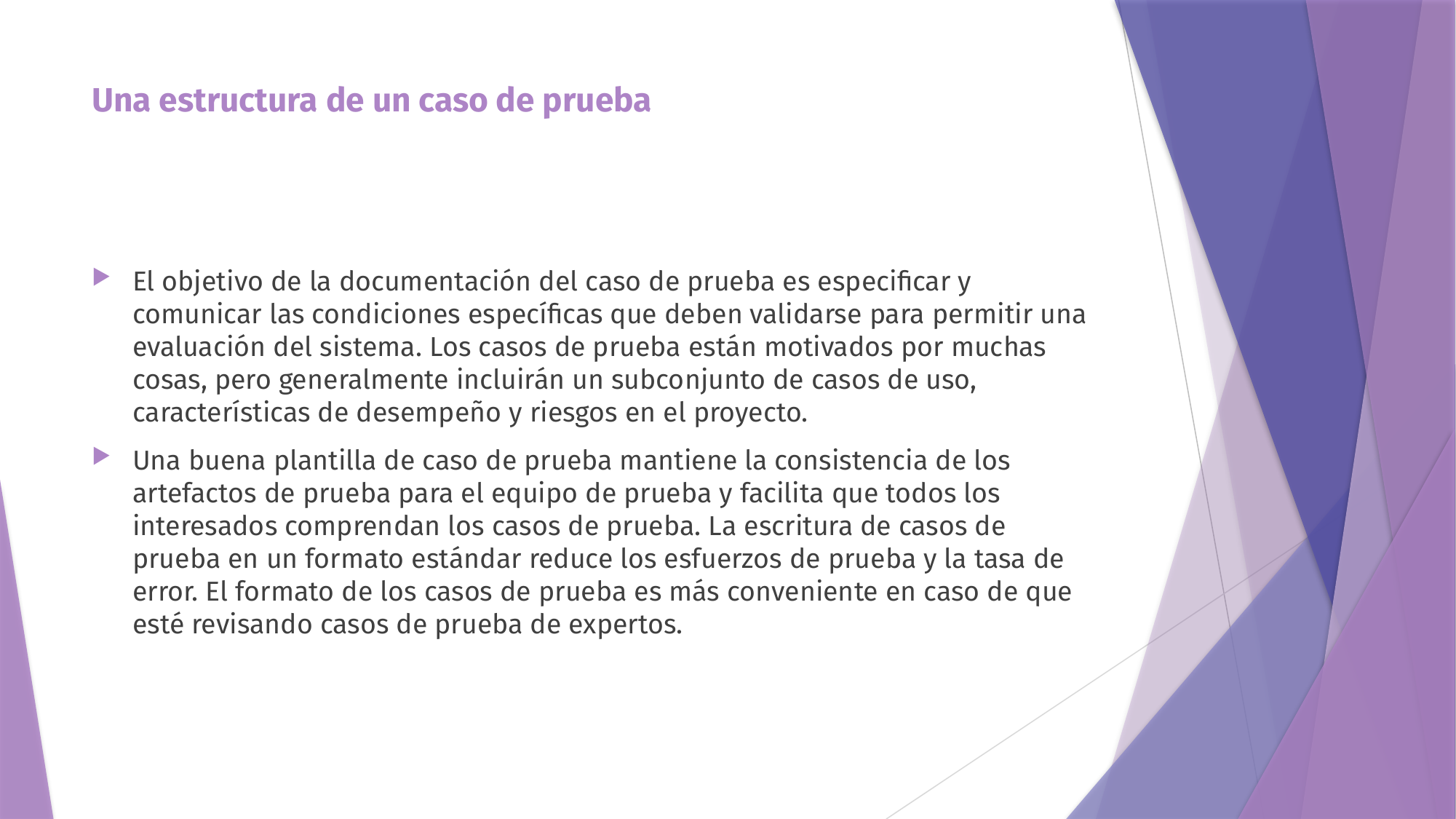

# Una estructura de un caso de prueba
El objetivo de la documentación del caso de prueba es especificar y comunicar las condiciones específicas que deben validarse para permitir una evaluación del sistema. Los casos de prueba están motivados por muchas cosas, pero generalmente incluirán un subconjunto de casos de uso, características de desempeño y riesgos en el proyecto.
Una buena plantilla de caso de prueba mantiene la consistencia de los artefactos de prueba para el equipo de prueba y facilita que todos los interesados comprendan los casos de prueba. La escritura de casos de prueba en un formato estándar reduce los esfuerzos de prueba y la tasa de error. El formato de los casos de prueba es más conveniente en caso de que esté revisando casos de prueba de expertos.